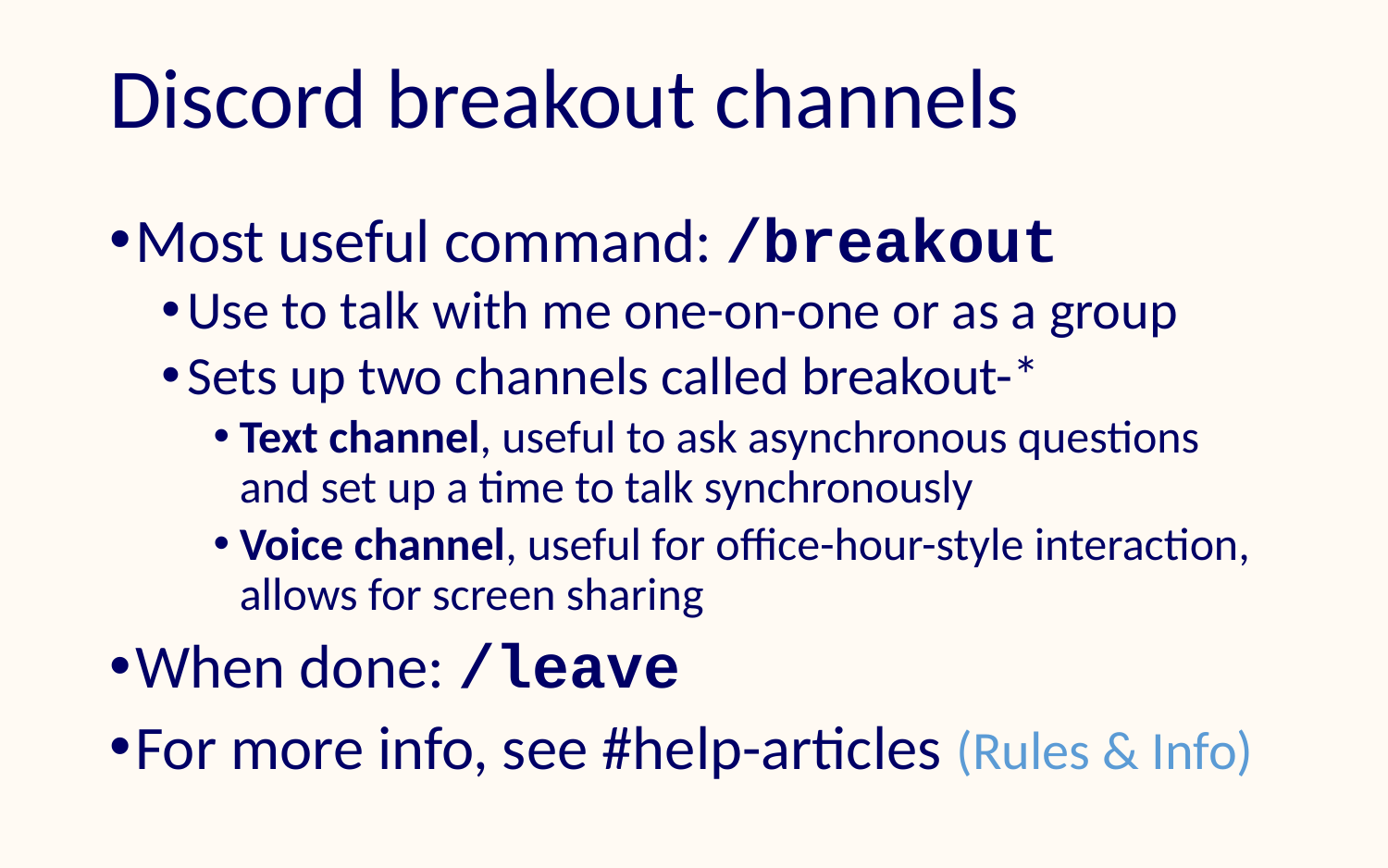

# Discord breakout channels
Most useful command: /breakout
Use to talk with me one-on-one or as a group
Sets up two channels called breakout-*
Text channel, useful to ask asynchronous questions and set up a time to talk synchronously
Voice channel, useful for office-hour-style interaction, allows for screen sharing
When done: /leave
For more info, see #help-articles (Rules & Info)